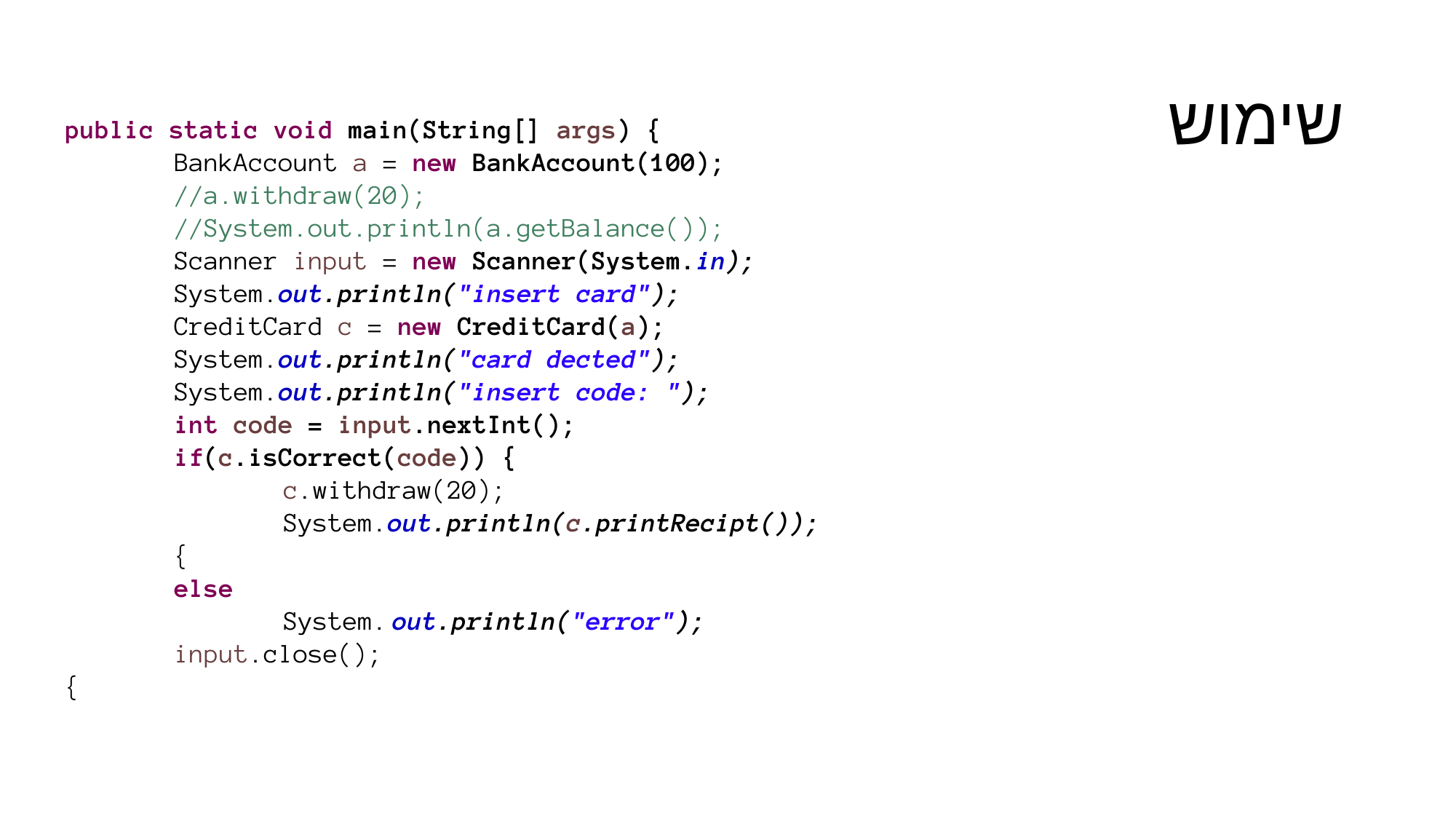

# שימוש
public static void main(String[] args) {
	BankAccount a = new BankAccount(100);
	//a.withdraw(20);
	//System.out.println(a.getBalance());
	Scanner input = new Scanner(System.in);
	System.out.println("insert card");
	CreditCard c = new CreditCard(a);
	System.out.println("card dected");
	System.out.println("insert code: ");
	int code = input.nextInt();
	if(c.isCorrect(code)) {
		c.withdraw(20);
		System.out.println(c.printRecipt());
	{
	else
		System.	out.println("error");
	input.close();
{